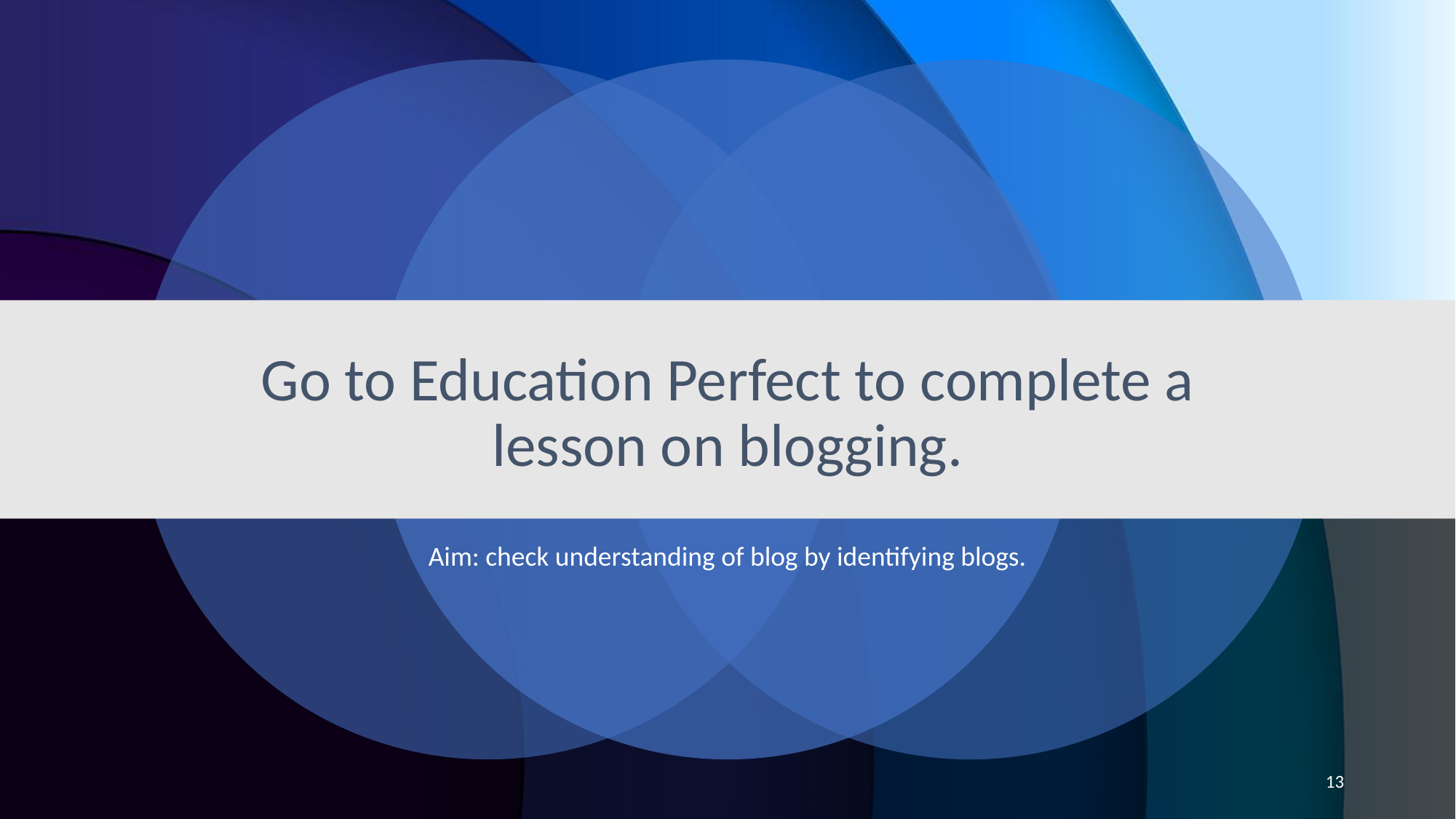

# Go to Education Perfect to complete a lesson on blogging.
Aim: check understanding of blog by identifying blogs.
13